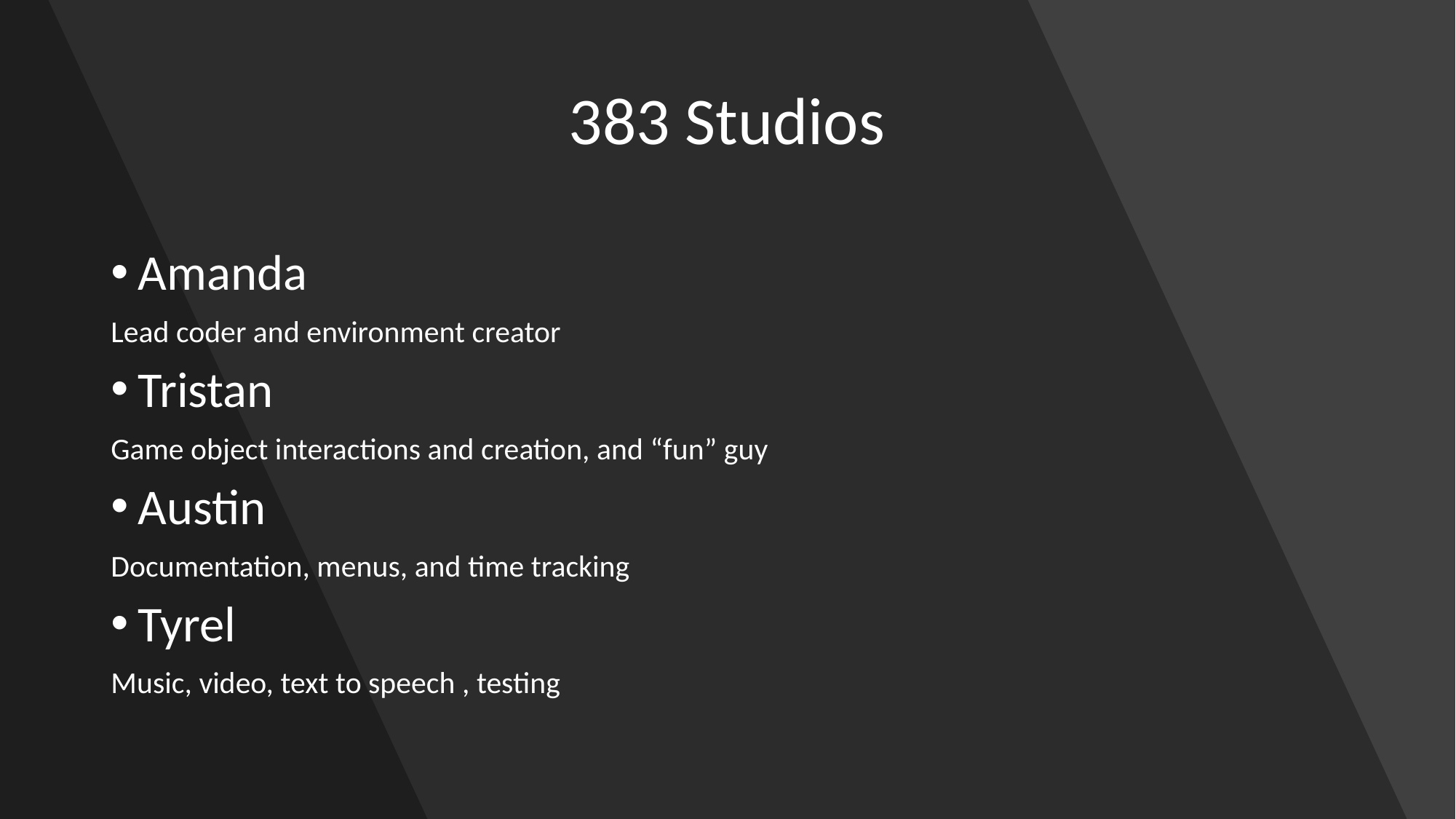

# 383 Studios
Amanda
Lead coder and environment creator
Tristan
Game object interactions and creation, and “fun” guy
Austin
Documentation, menus, and time tracking
Tyrel
Music, video, text to speech , testing